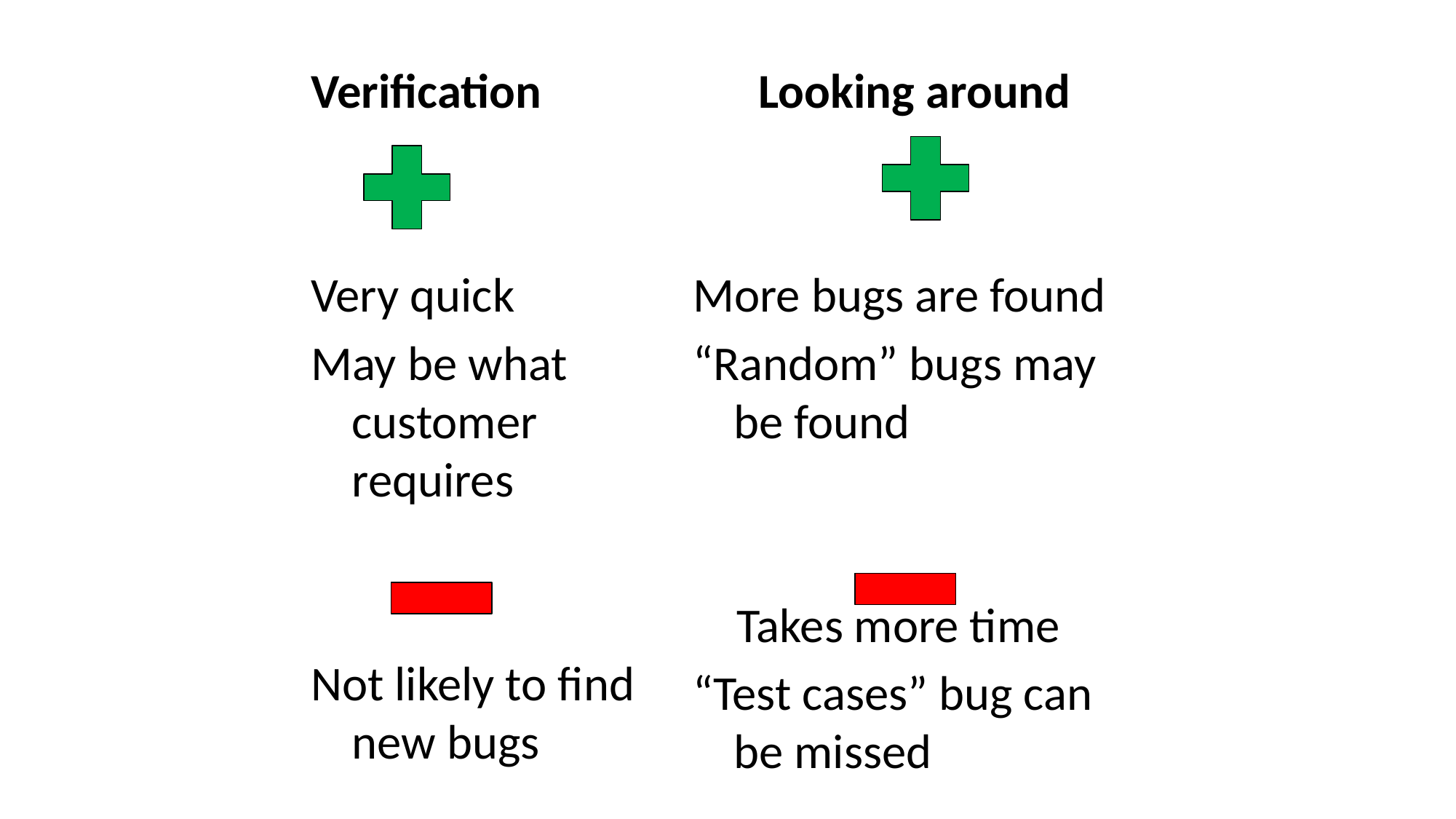

Verification

Very quick
May be what customer requires

Not likely to find new bugs

      Looking around

More bugs are found
“Random” bugs may be found

    Takes more time
“Test cases” bug can  be missed